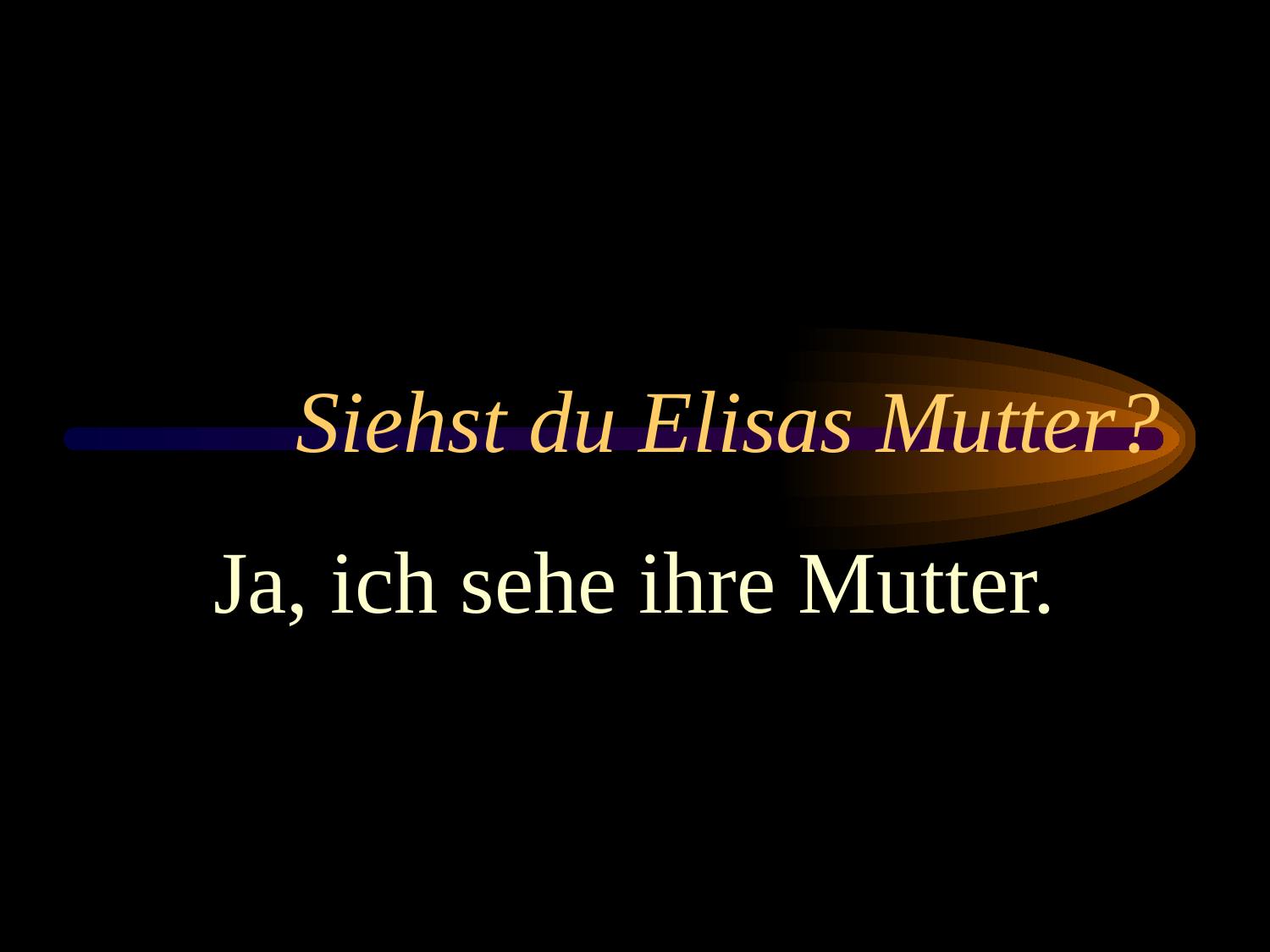

# Siehst du Elisas Mutter?
Ja, ich sehe ihre Mutter.